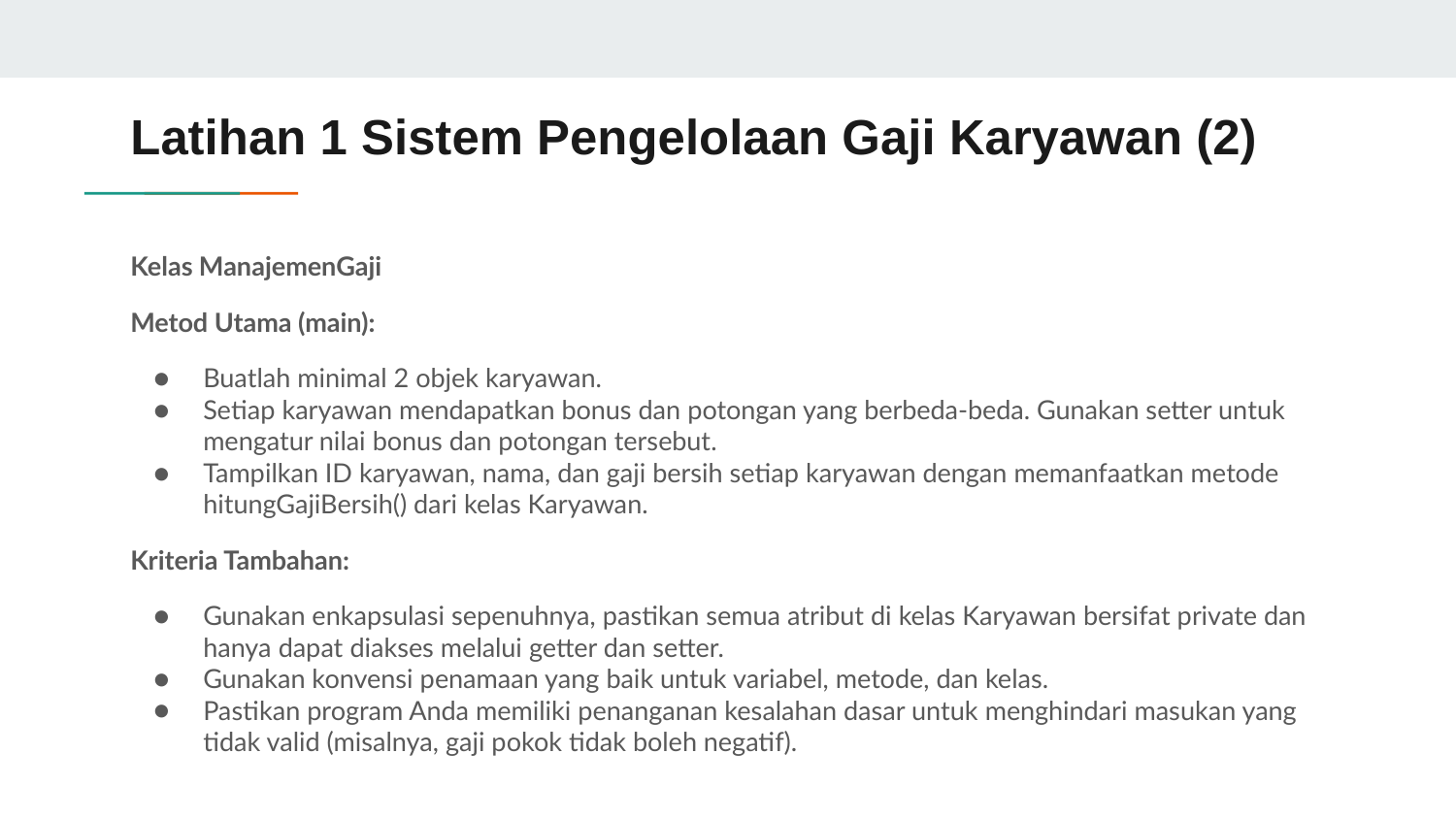

# Latihan 1 Sistem Pengelolaan Gaji Karyawan (2)
Kelas ManajemenGaji
Metod Utama (main):
Buatlah minimal 2 objek karyawan.
Setiap karyawan mendapatkan bonus dan potongan yang berbeda-beda. Gunakan setter untuk mengatur nilai bonus dan potongan tersebut.
Tampilkan ID karyawan, nama, dan gaji bersih setiap karyawan dengan memanfaatkan metode hitungGajiBersih() dari kelas Karyawan.
Kriteria Tambahan:
Gunakan enkapsulasi sepenuhnya, pastikan semua atribut di kelas Karyawan bersifat private dan hanya dapat diakses melalui getter dan setter.
Gunakan konvensi penamaan yang baik untuk variabel, metode, dan kelas.
Pastikan program Anda memiliki penanganan kesalahan dasar untuk menghindari masukan yang tidak valid (misalnya, gaji pokok tidak boleh negatif).